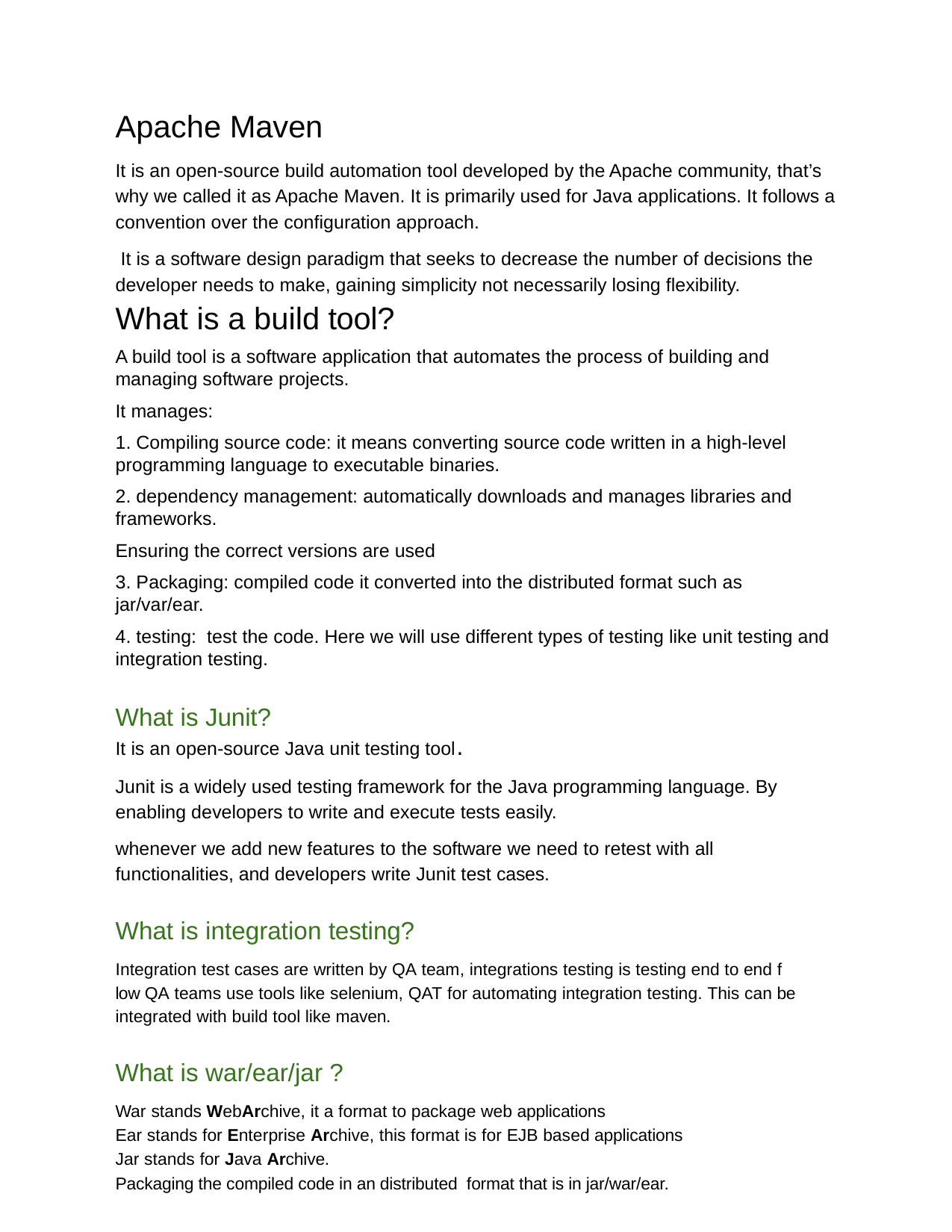

Apache Maven
It is an open-source build automation tool developed by the Apache community, that’s why we called it as Apache Maven. It is primarily used for Java applications. It follows a convention over the configuration approach.
 It is a software design paradigm that seeks to decrease the number of decisions the developer needs to make, gaining simplicity not necessarily losing flexibility.
What is a build tool?
A build tool is a software application that automates the process of building and managing software projects.
It manages:
1. Compiling source code: it means converting source code written in a high-level programming language to executable binaries.
2. dependency management: automatically downloads and manages libraries and frameworks.
Ensuring the correct versions are used
3. Packaging: compiled code it converted into the distributed format such as jar/var/ear.
4. testing:  test the code. Here we will use different types of testing like unit testing and integration testing.

What is Junit?
It is an open-source Java unit testing tool.
Junit is a widely used testing framework for the Java programming language. By enabling developers to write and execute tests easily.
whenever we add new features to the software we need to retest with all functionalities, and developers write Junit test cases.

What is integration testing?
Integration test cases are written by QA team, integrations testing is testing end to end f low QA teams use tools like selenium, QAT for automating integration testing. This can be integrated with build tool like maven.

What is war/ear/jar ?
War stands WebArchive, it a format to package web applications
Ear stands for Enterprise Archive, this format is for EJB based applications Jar stands for Java Archive.
Packaging the compiled code in an distributed  format that is in jar/war/ear.